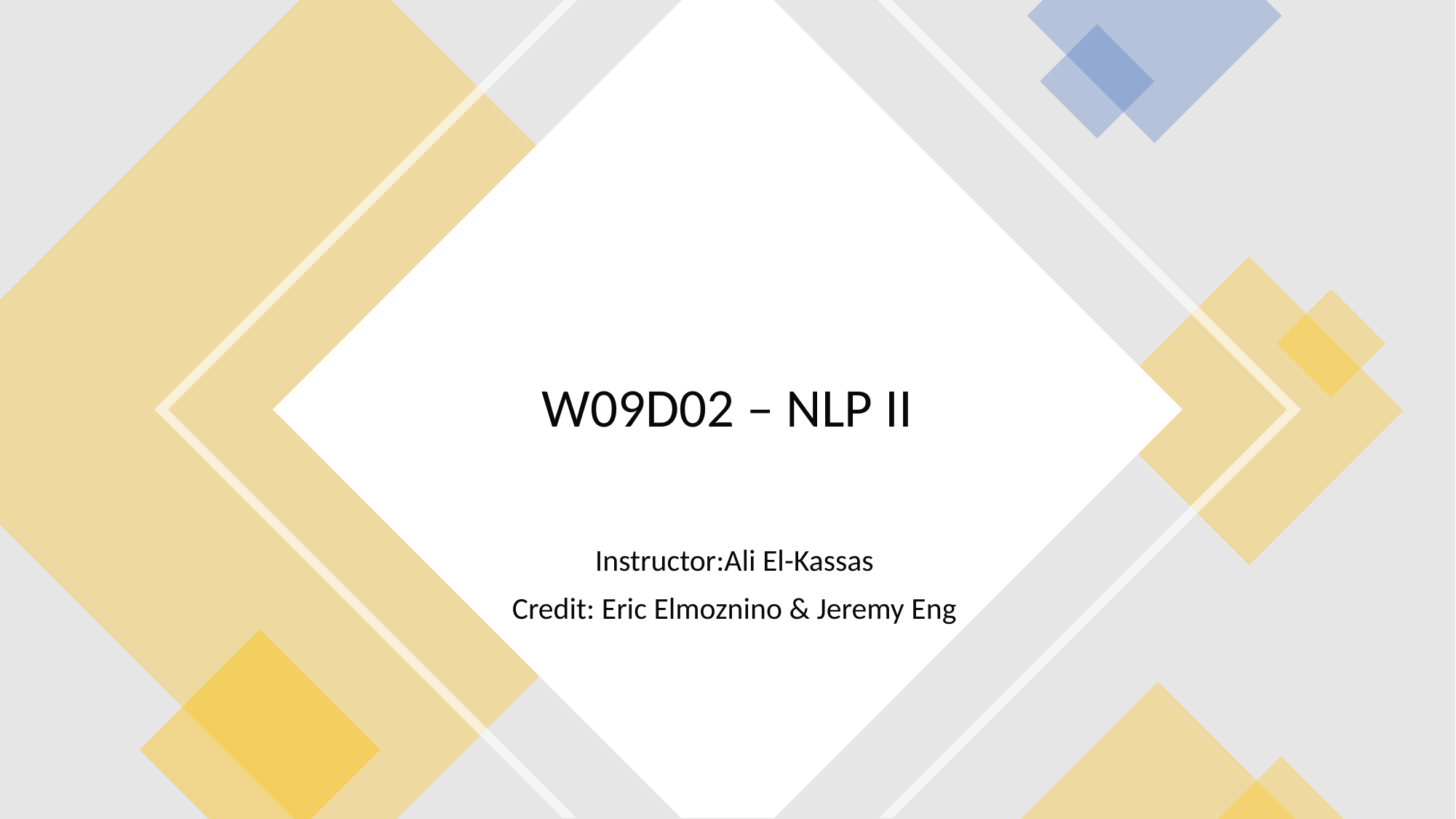

# W09D02 – NLP II

Instructor:Ali El-Kassas
Credit: Eric Elmoznino & Jeremy Eng